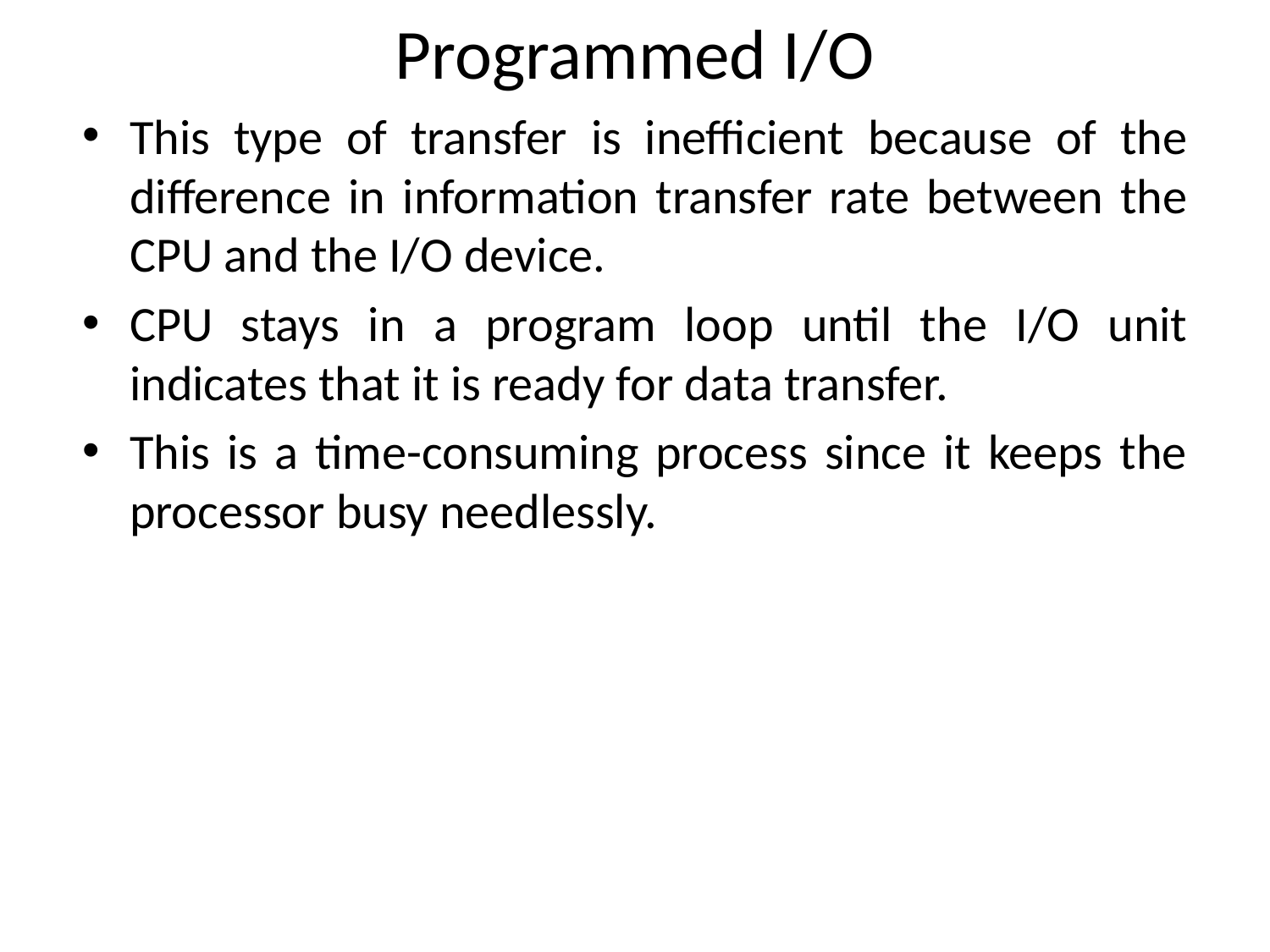

# Programmed I/O
This type of transfer is inefficient because of the difference in information transfer rate between the CPU and the I/O device.
CPU stays in a program loop until the I/O unit indicates that it is ready for data transfer.
This is a time-consuming process since it keeps the processor busy needlessly.